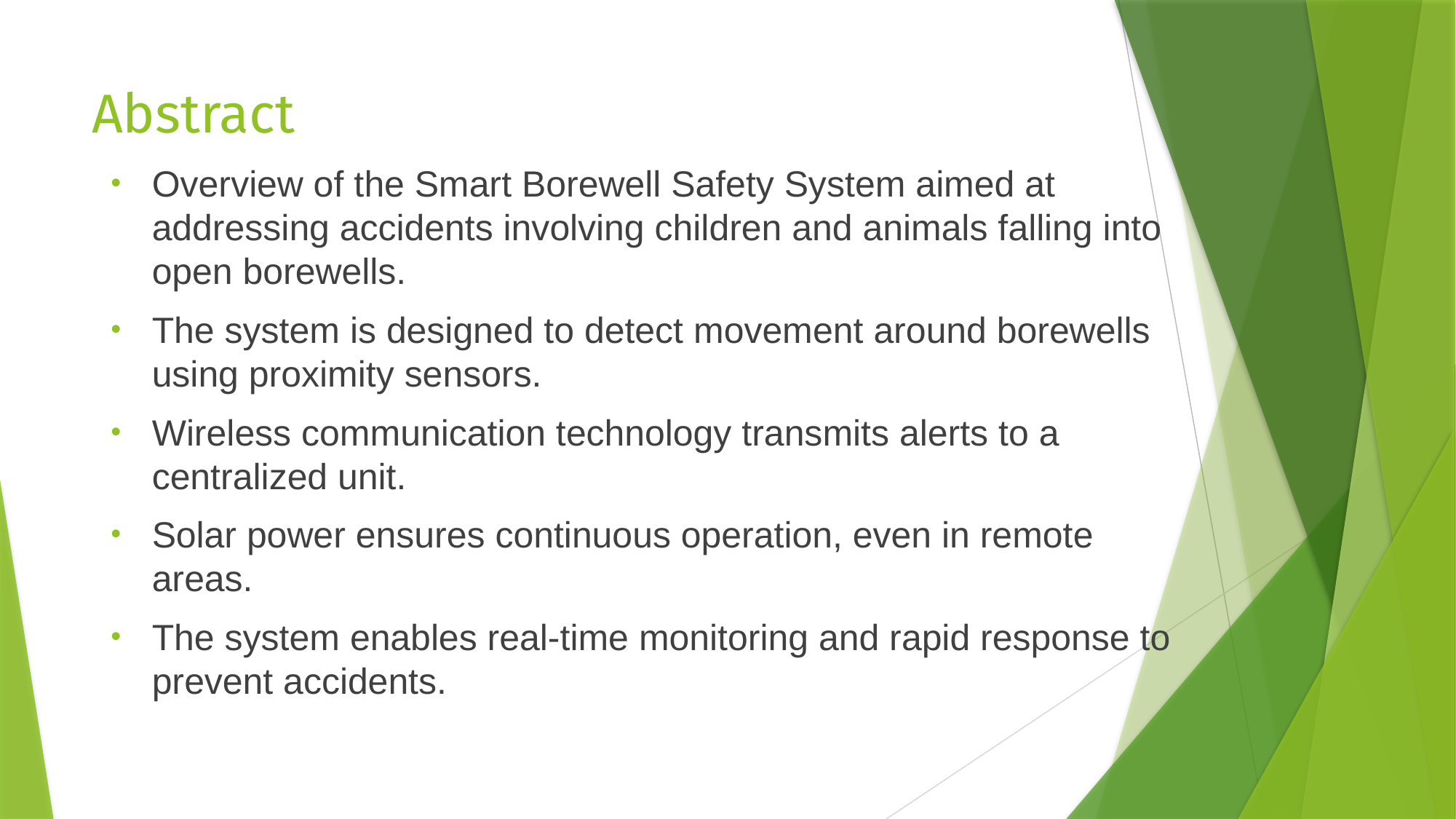

# Abstract
Overview of the Smart Borewell Safety System aimed at addressing accidents involving children and animals falling into open borewells.
The system is designed to detect movement around borewells using proximity sensors.
Wireless communication technology transmits alerts to a centralized unit.
Solar power ensures continuous operation, even in remote areas.
The system enables real-time monitoring and rapid response to prevent accidents.